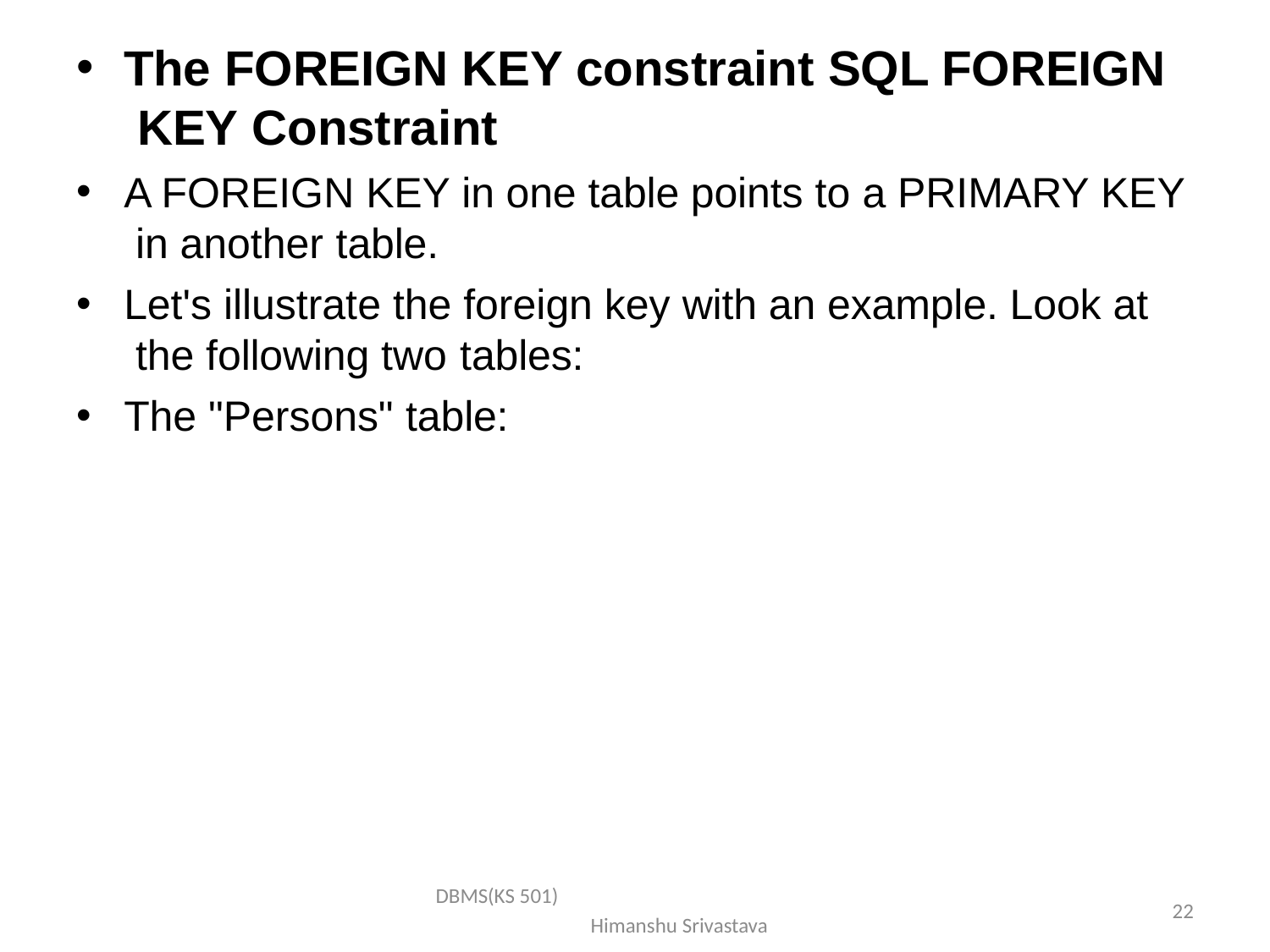

The FOREIGN KEY constraint SQL FOREIGN  KEY Constraint
A FOREIGN KEY in one table points to a PRIMARY KEY  in another table.
Let's illustrate the foreign key with an example. Look at  the following two tables:
The "Persons" table:
DBMS(KS 501)                                                                            Himanshu Srivastava
22